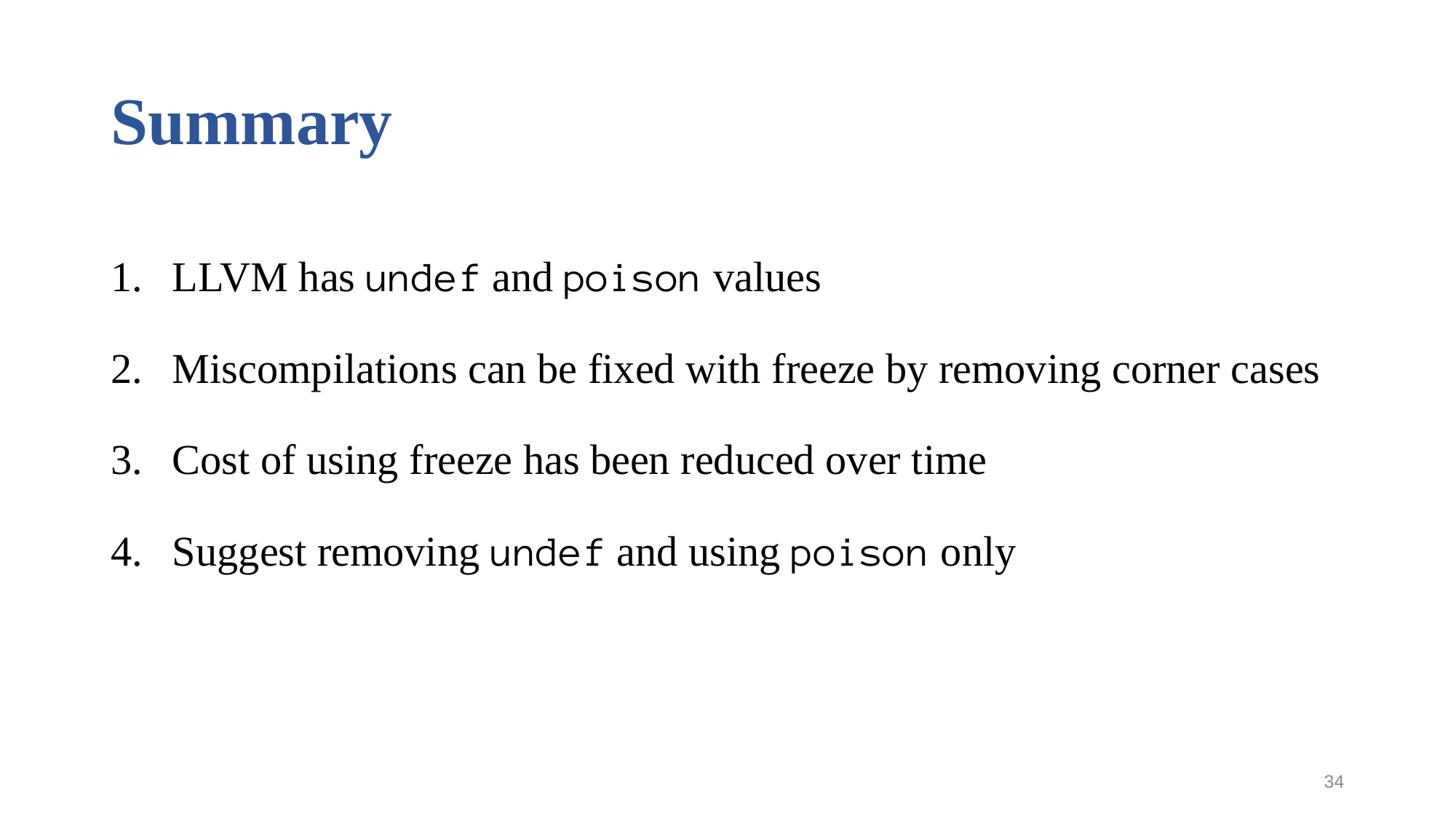

# Summary
LLVM has undef and poison values
Miscompilations can be fixed with freeze by removing corner cases
Cost of using freeze has been reduced over time
Suggest removing undef and using poison only
34